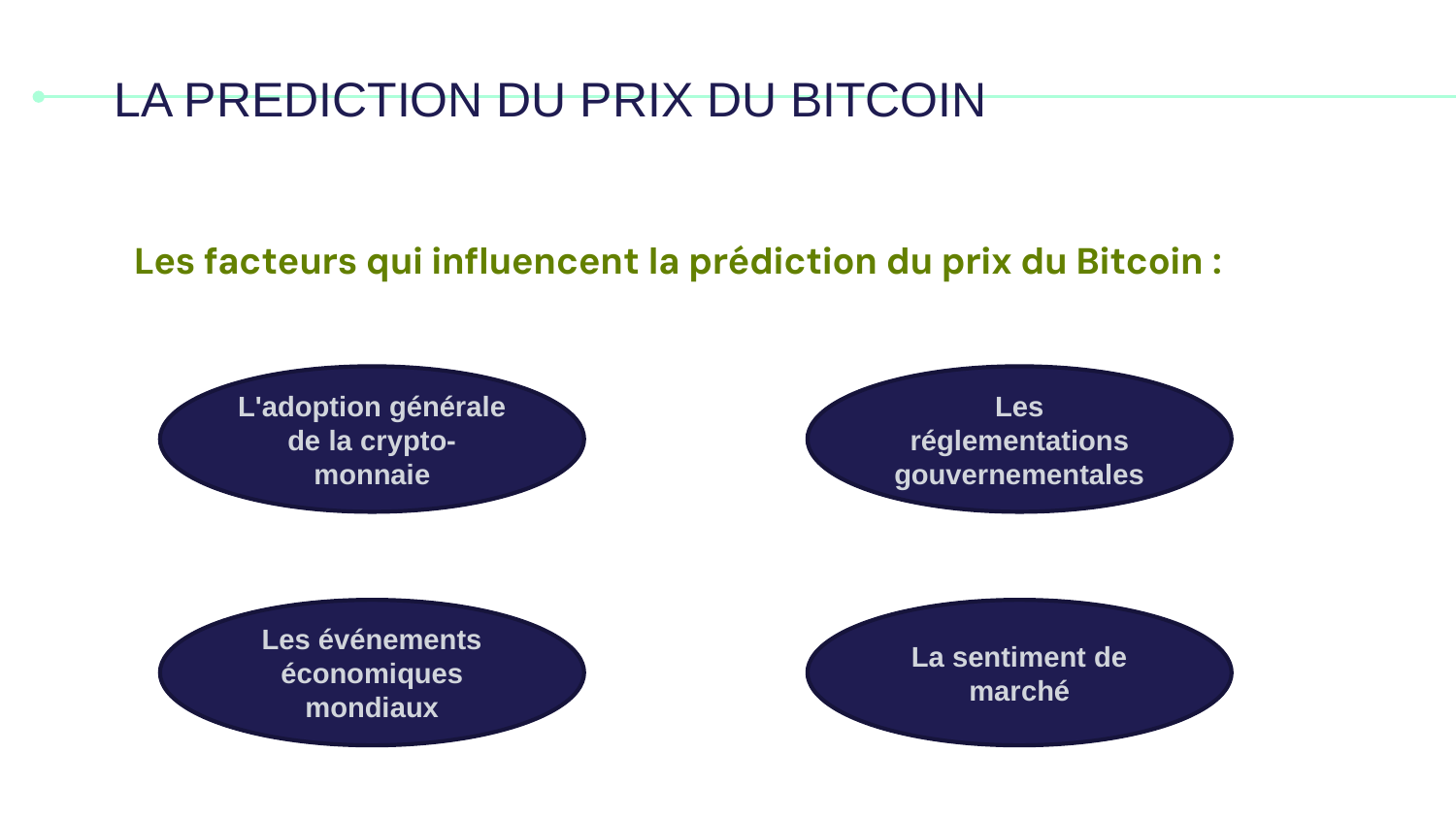

# LA PREDICTION DU PRIX DU BITCOIN
Les facteurs qui influencent la prédiction du prix du Bitcoin :
L'adoption générale de la crypto-monnaie
Les réglementations gouvernementales
Les événements économiques mondiaux
La sentiment de marché